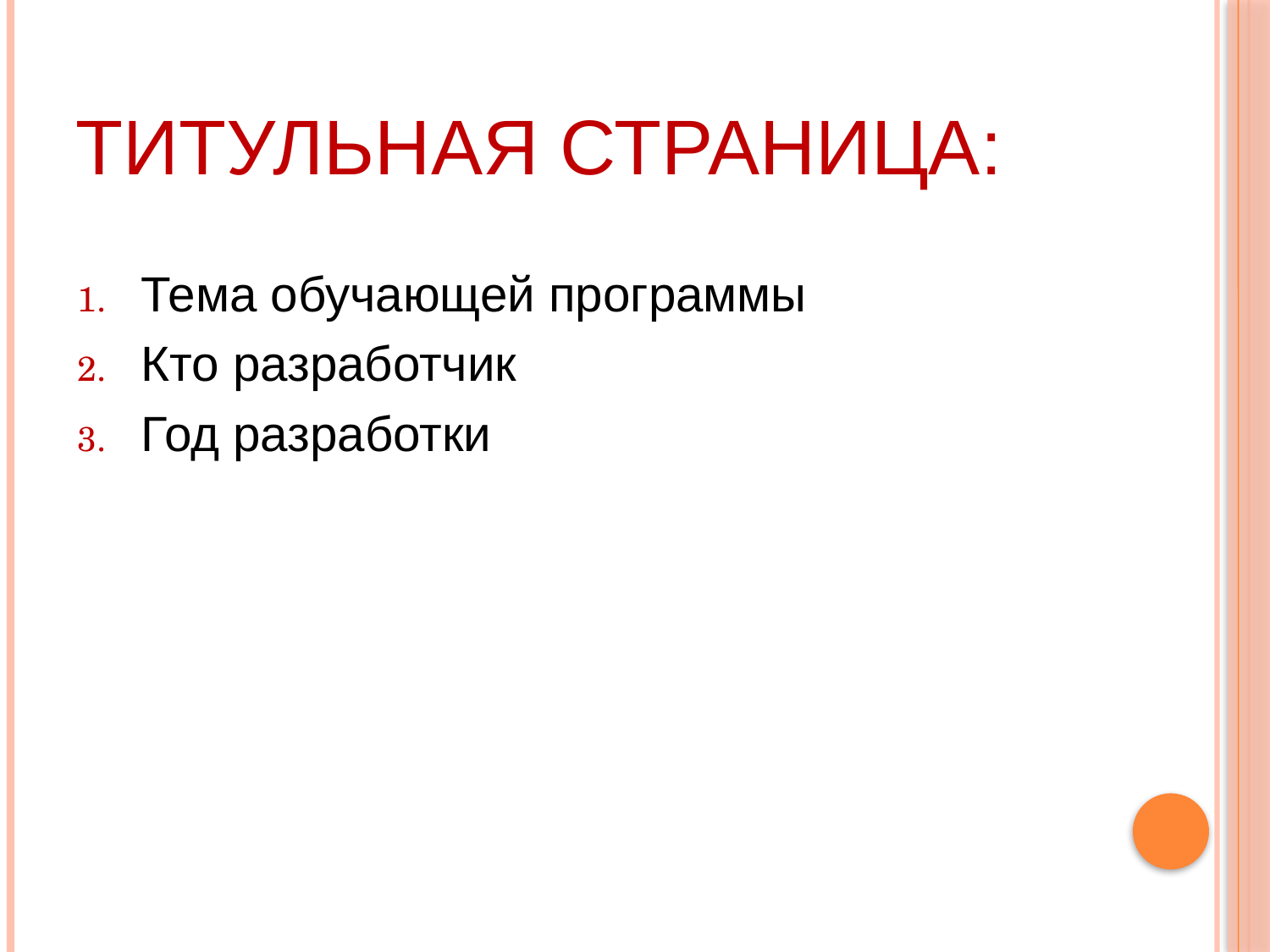

# Титульная страница:
Тема обучающей программы
Кто разработчик
Год разработки